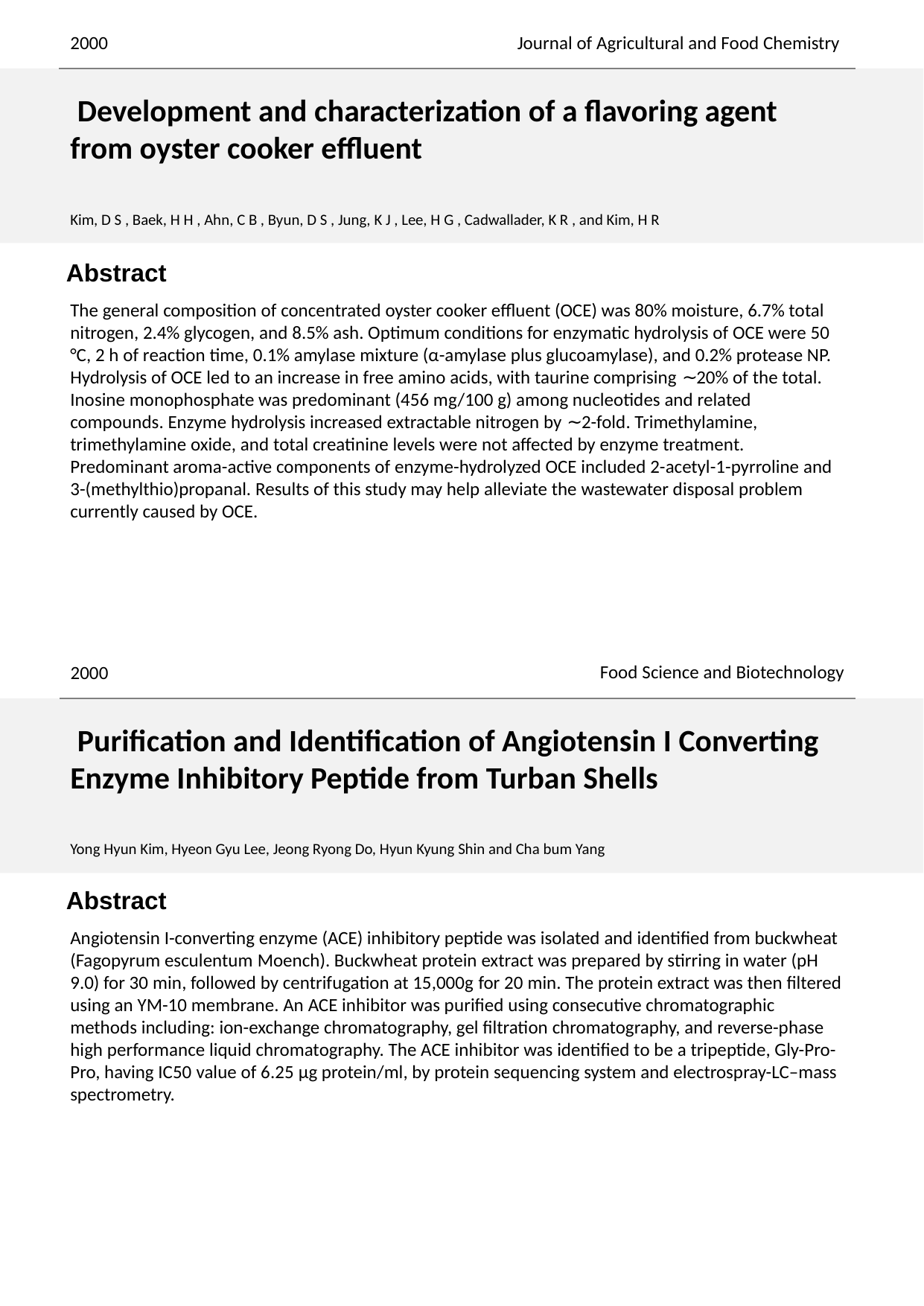

2000
Journal of Agricultural and Food Chemistry
 Development and characterization of a flavoring agent from oyster cooker effluent
Kim, D S , Baek, H H , Ahn, C B , Byun, D S , Jung, K J , Lee, H G , Cadwallader, K R , and Kim, H R
The general composition of concentrated oyster cooker effluent (OCE) was 80% moisture, 6.7% total nitrogen, 2.4% glycogen, and 8.5% ash. Optimum conditions for enzymatic hydrolysis of OCE were 50 °C, 2 h of reaction time, 0.1% amylase mixture (α-amylase plus glucoamylase), and 0.2% protease NP. Hydrolysis of OCE led to an increase in free amino acids, with taurine comprising ∼20% of the total. Inosine monophosphate was predominant (456 mg/100 g) among nucleotides and related compounds. Enzyme hydrolysis increased extractable nitrogen by ∼2-fold. Trimethylamine, trimethylamine oxide, and total creatinine levels were not affected by enzyme treatment. Predominant aroma-active components of enzyme-hydrolyzed OCE included 2-acetyl-1-pyrroline and 3-(methylthio)propanal. Results of this study may help alleviate the wastewater disposal problem currently caused by OCE.
Food Science and Biotechnology
2000
 Purification and Identification of Angiotensin I Converting Enzyme Inhibitory Peptide from Turban Shells
Yong Hyun Kim, Hyeon Gyu Lee, Jeong Ryong Do, Hyun Kyung Shin and Cha bum Yang
Angiotensin I-converting enzyme (ACE) inhibitory peptide was isolated and identified from buckwheat (Fagopyrum esculentum Moench). Buckwheat protein extract was prepared by stirring in water (pH 9.0) for 30 min, followed by centrifugation at 15,000g for 20 min. The protein extract was then filtered using an YM-10 membrane. An ACE inhibitor was purified using consecutive chromatographic methods including: ion-exchange chromatography, gel filtration chromatography, and reverse-phase high performance liquid chromatography. The ACE inhibitor was identified to be a tripeptide, Gly-Pro-Pro, having IC50 value of 6.25 μg protein/ml, by protein sequencing system and electrospray-LC–mass spectrometry.